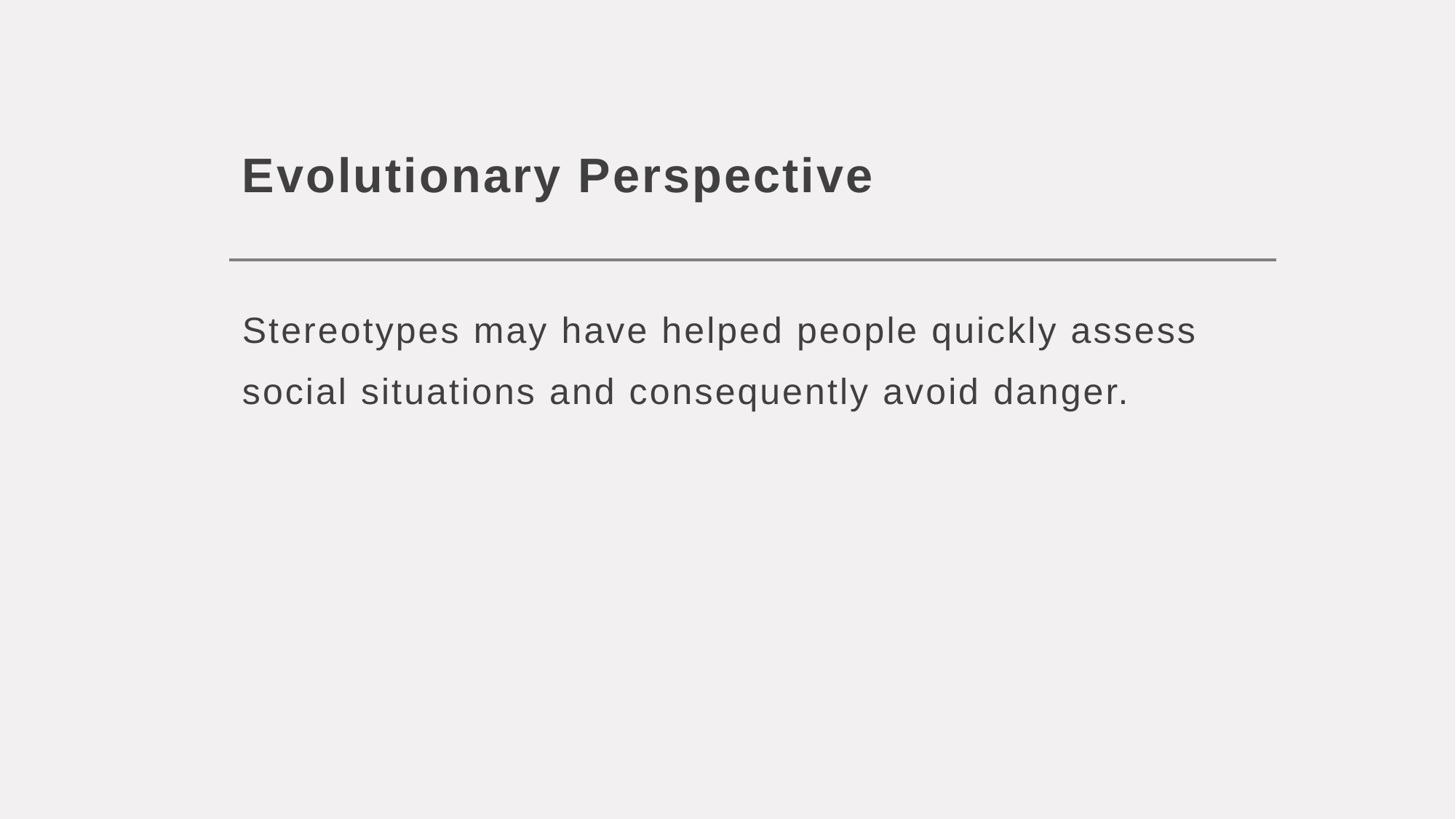

# Evolutionary Perspective
Stereotypes may have helped people quickly assess social situations and consequently avoid danger.